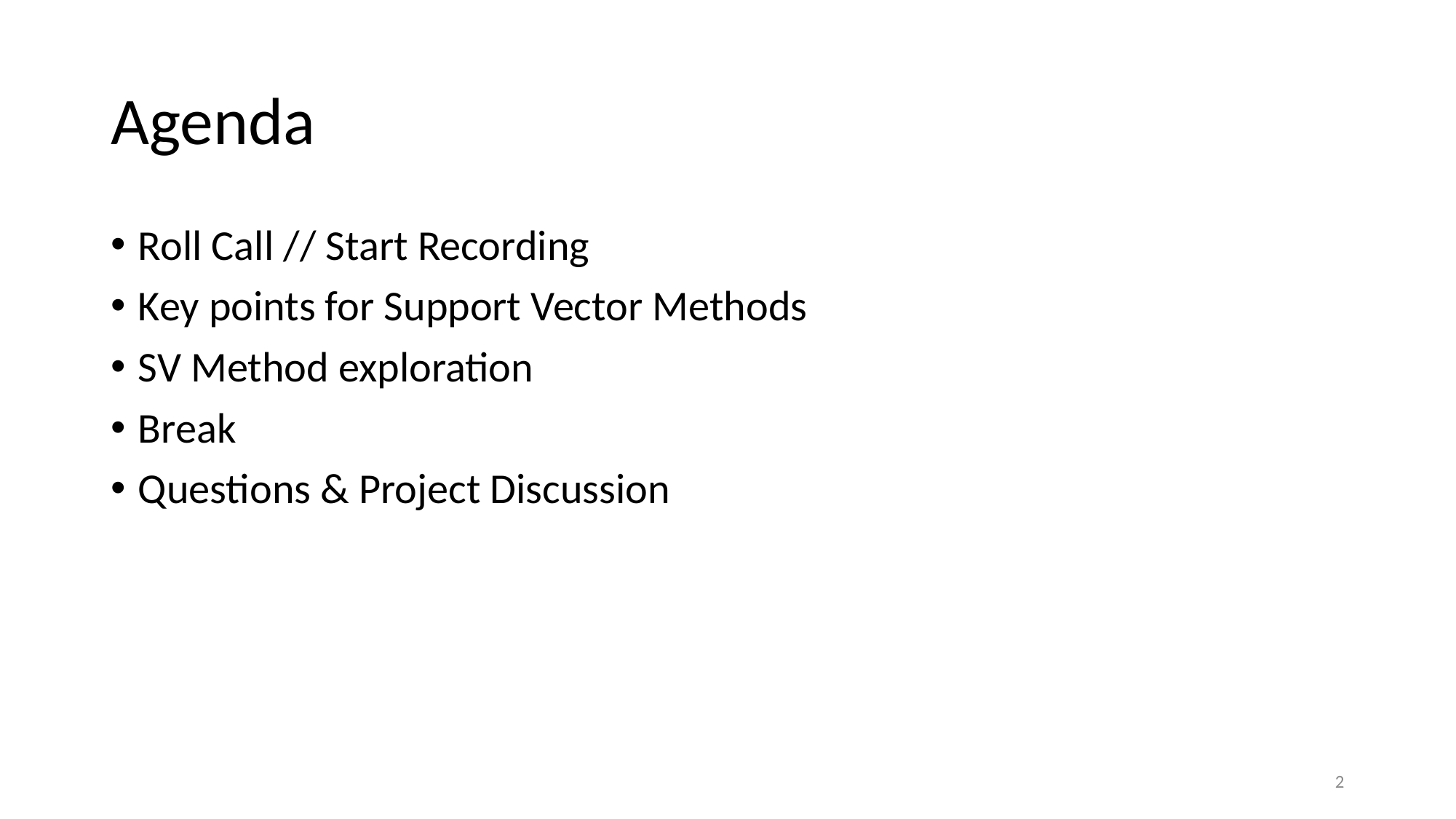

# Agenda
Roll Call // Start Recording
Key points for Support Vector Methods
SV Method exploration
Break
Questions & Project Discussion
2